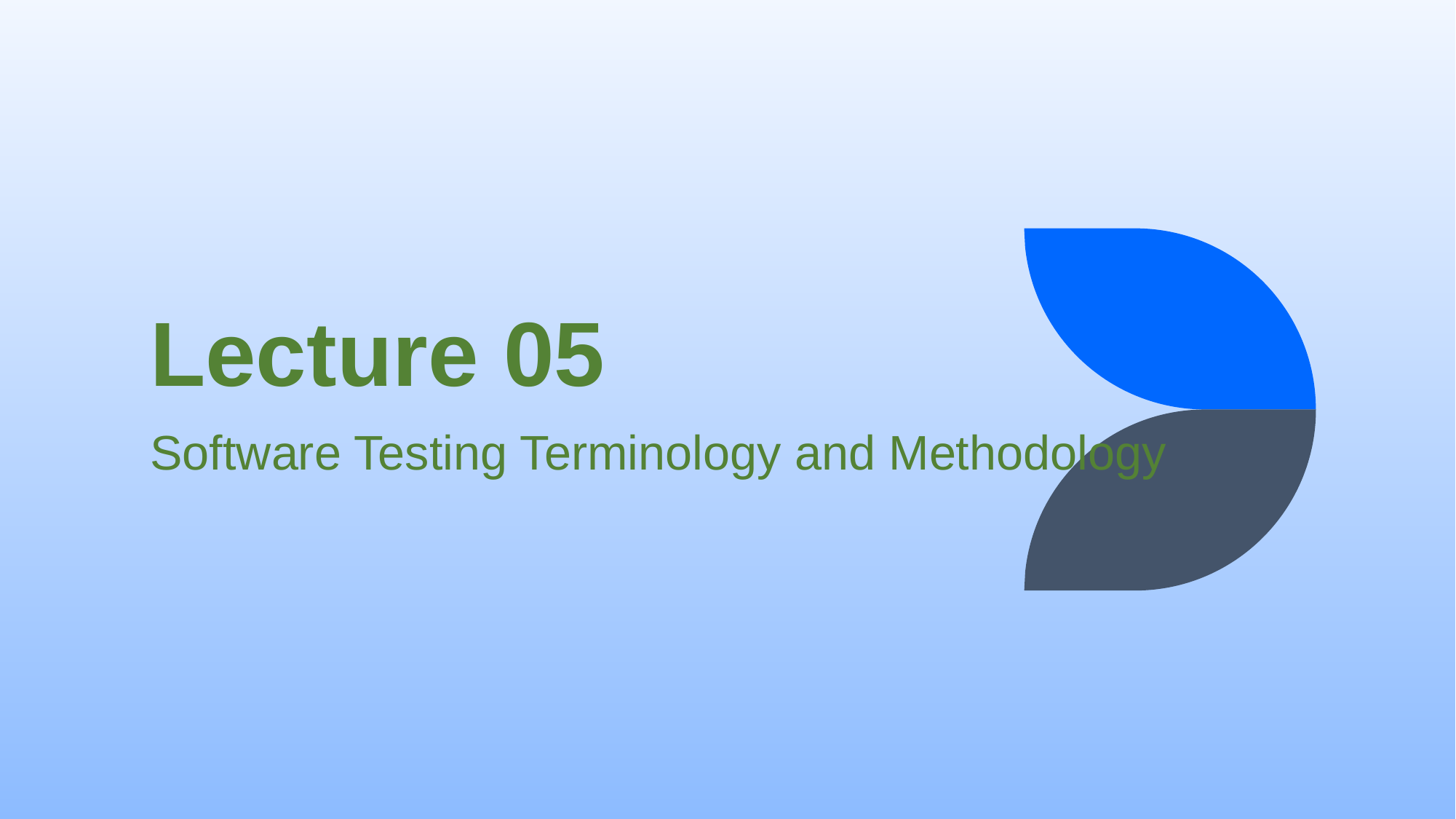

# Lecture 05
Software Testing Terminology and Methodology